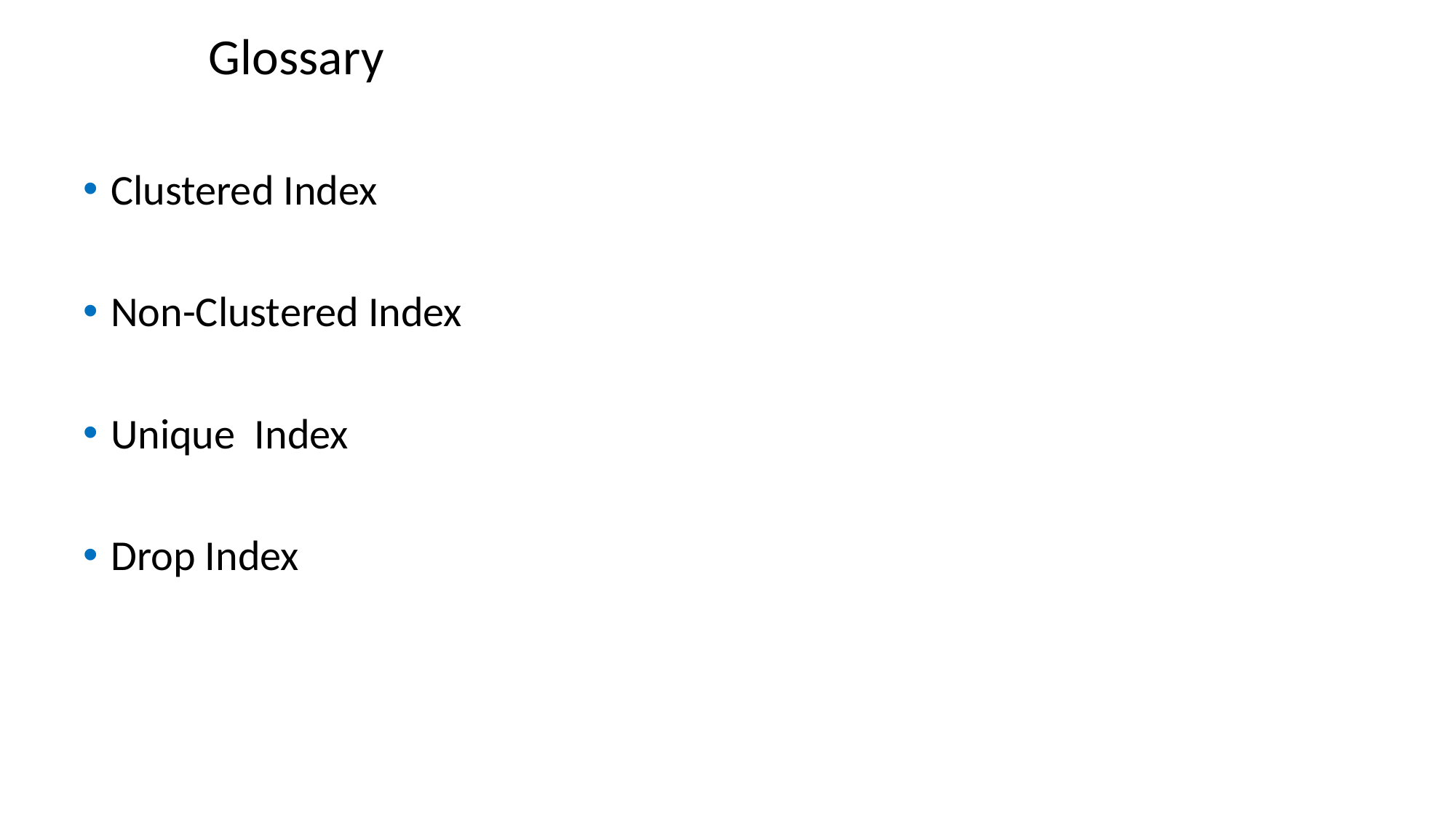

Glossary
Clustered Index

Non-Clustered Index

Unique  Index

Drop Index